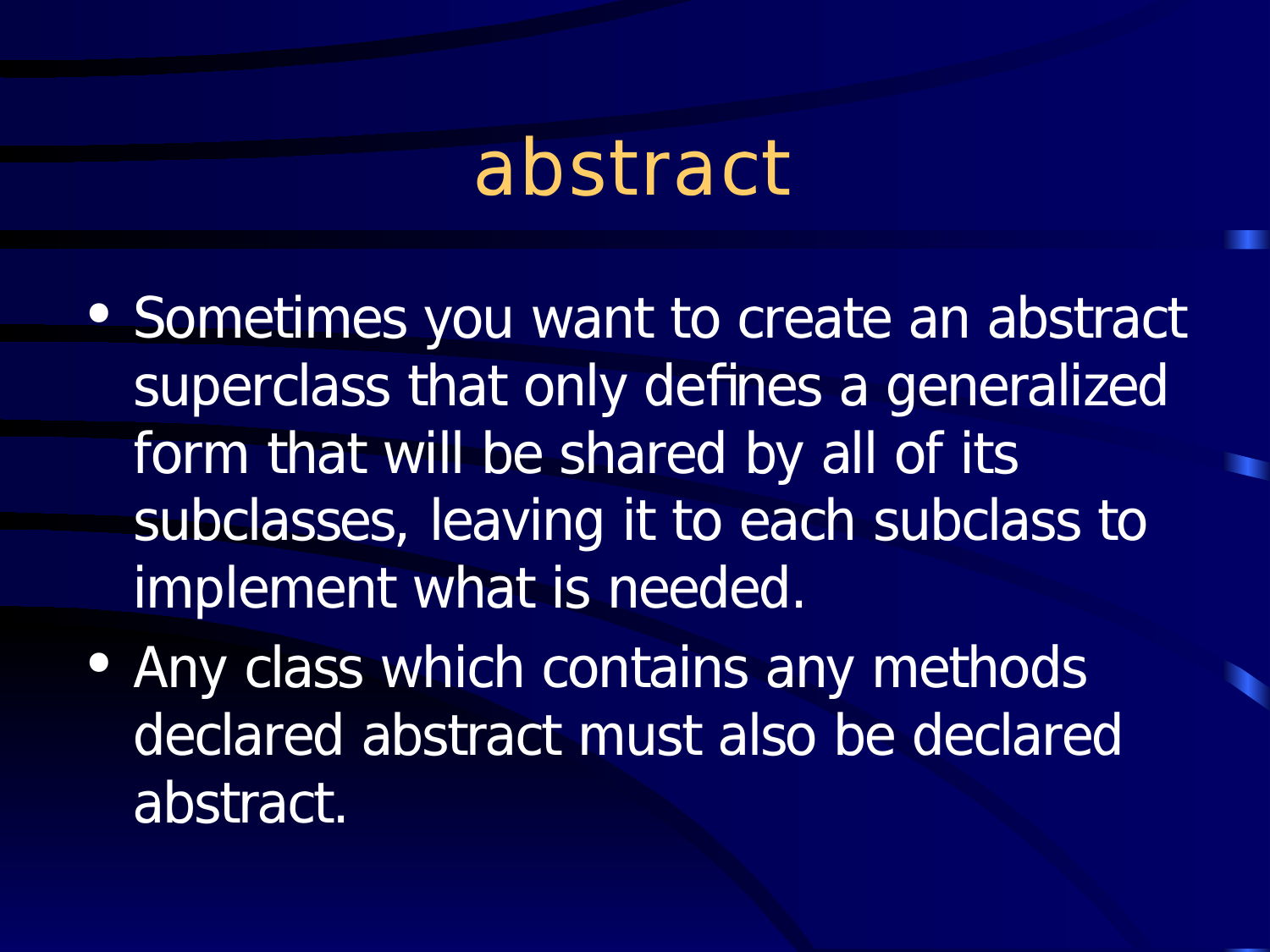

# abstract
Sometimes you want to create an abstract superclass that only defines a generalized form that will be shared by all of its subclasses, leaving it to each subclass to implement what is needed.
Any class which contains any methods declared abstract must also be declared abstract.